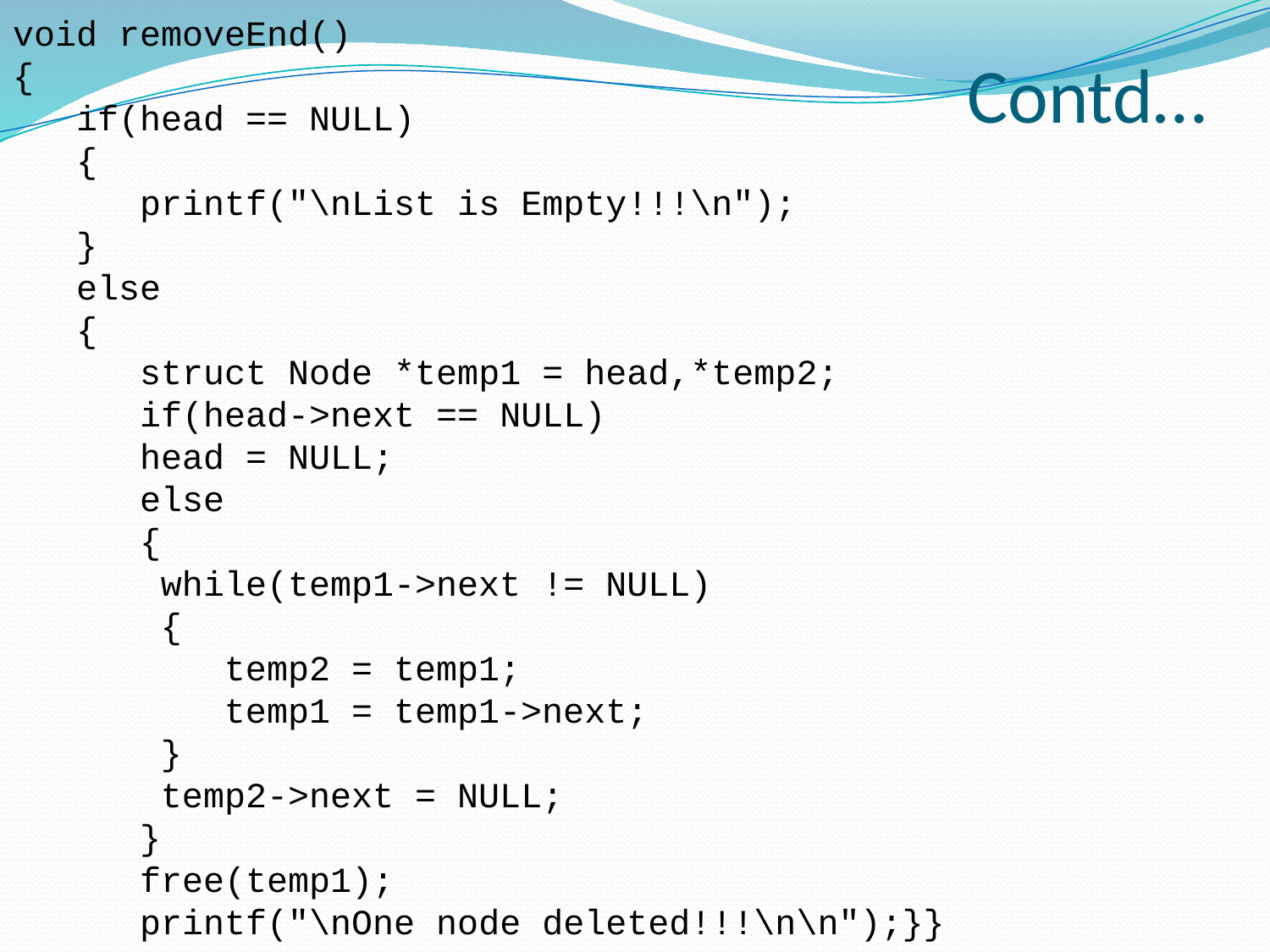

void removeEnd()
{
   if(head == NULL)
   {
      printf("\nList is Empty!!!\n");
   }
   else
   {
      struct Node *temp1 = head,*temp2;
      if(head->next == NULL)
	head = NULL;
      else
      {
	 while(temp1->next != NULL)
	 {
	    temp2 = temp1;
	    temp1 = temp1->next;
	 }
	 temp2->next = NULL;
      }
      free(temp1);
      printf("\nOne node deleted!!!\n\n");}}
# Contd…